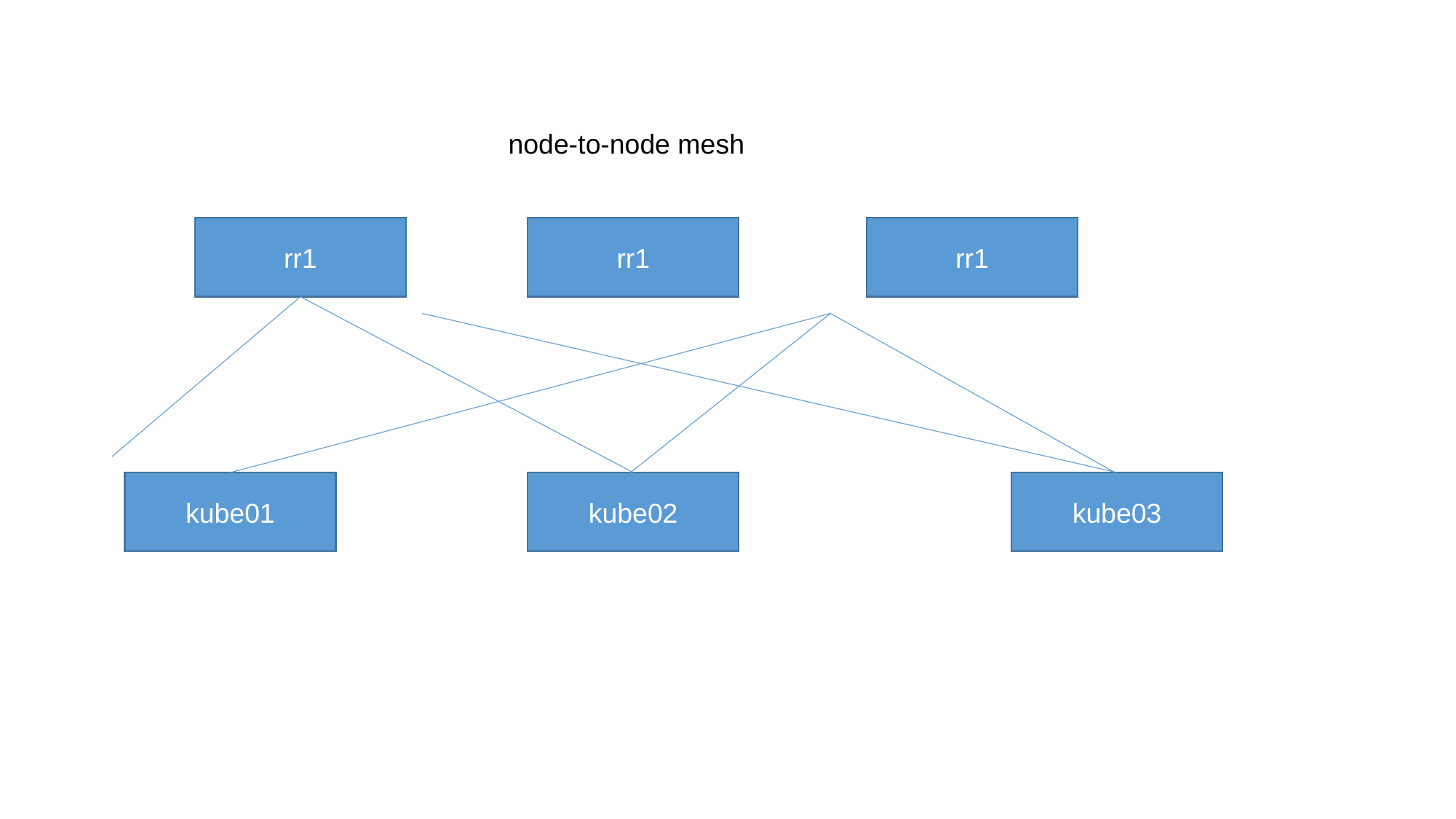

node-to-node mesh
rr1
rr1
rr1
kube01
kube02
kube03